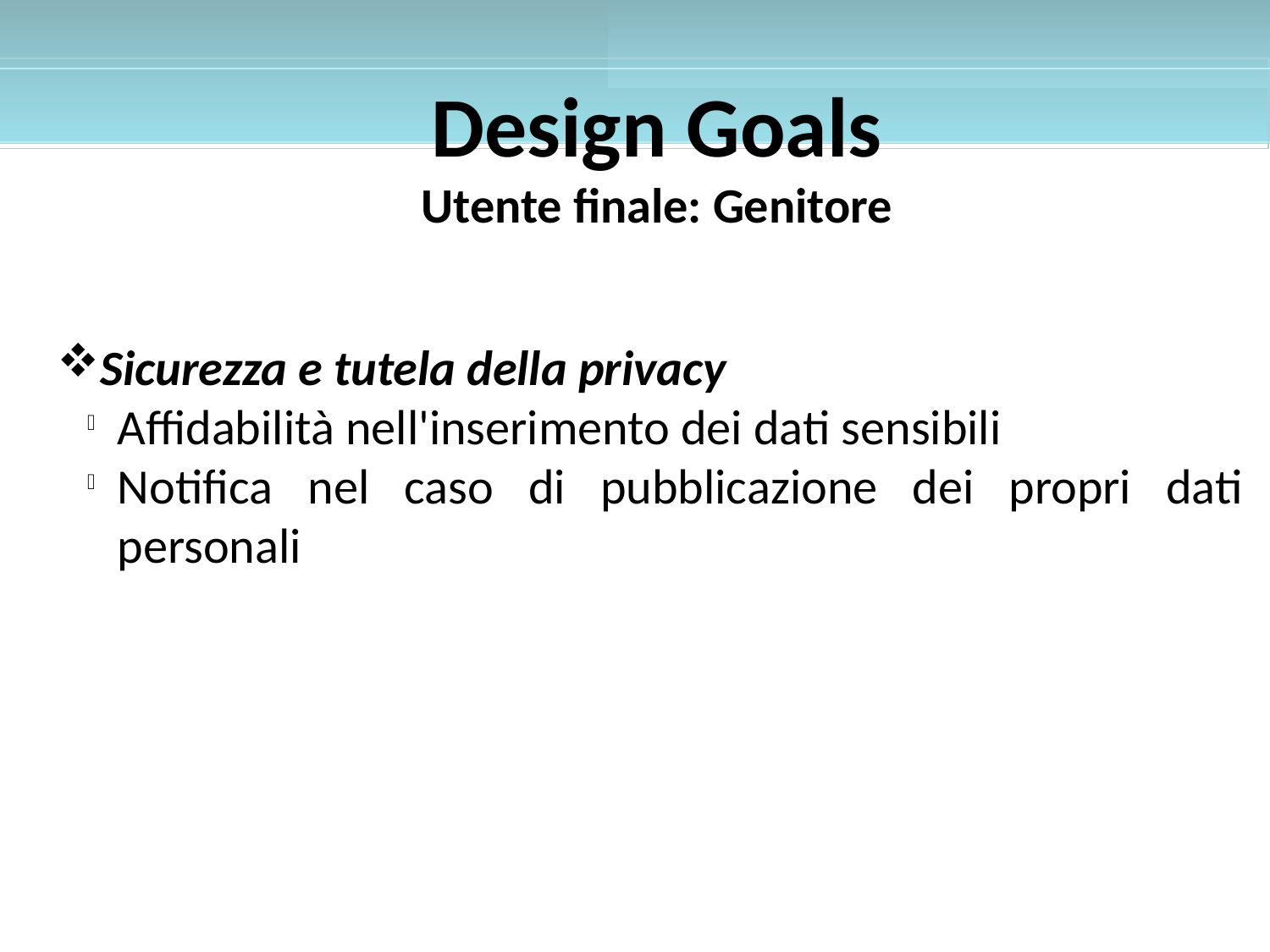

Design Goals
Utente finale: Genitore

Sicurezza e tutela della privacy
Affidabilità nell'inserimento dei dati sensibili
Notifica nel caso di pubblicazione dei propri dati personali